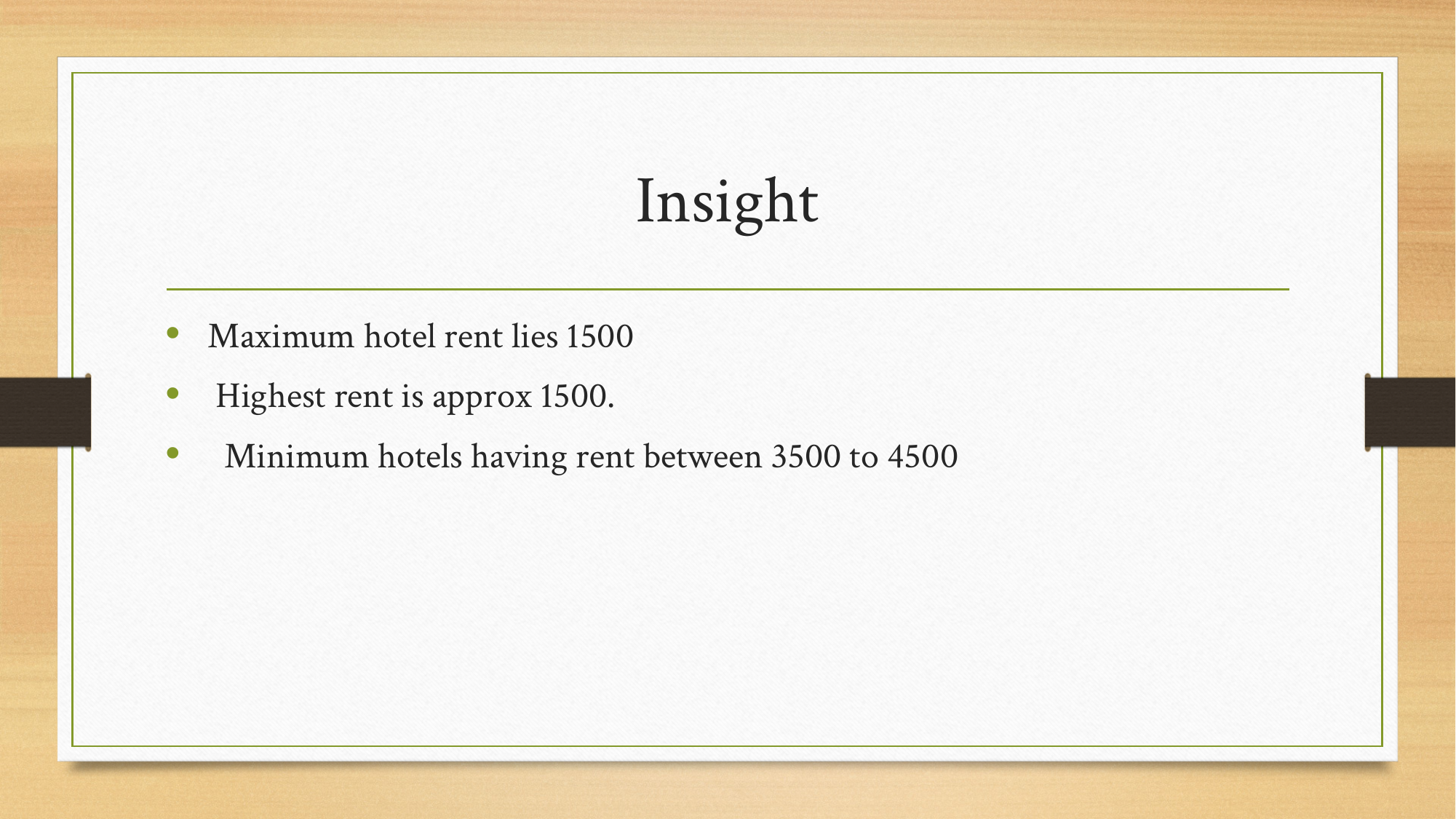

# Insight
 Maximum hotel rent lies 1500
  Highest rent is approx 1500.
   Minimum hotels having rent between 3500 to 4500